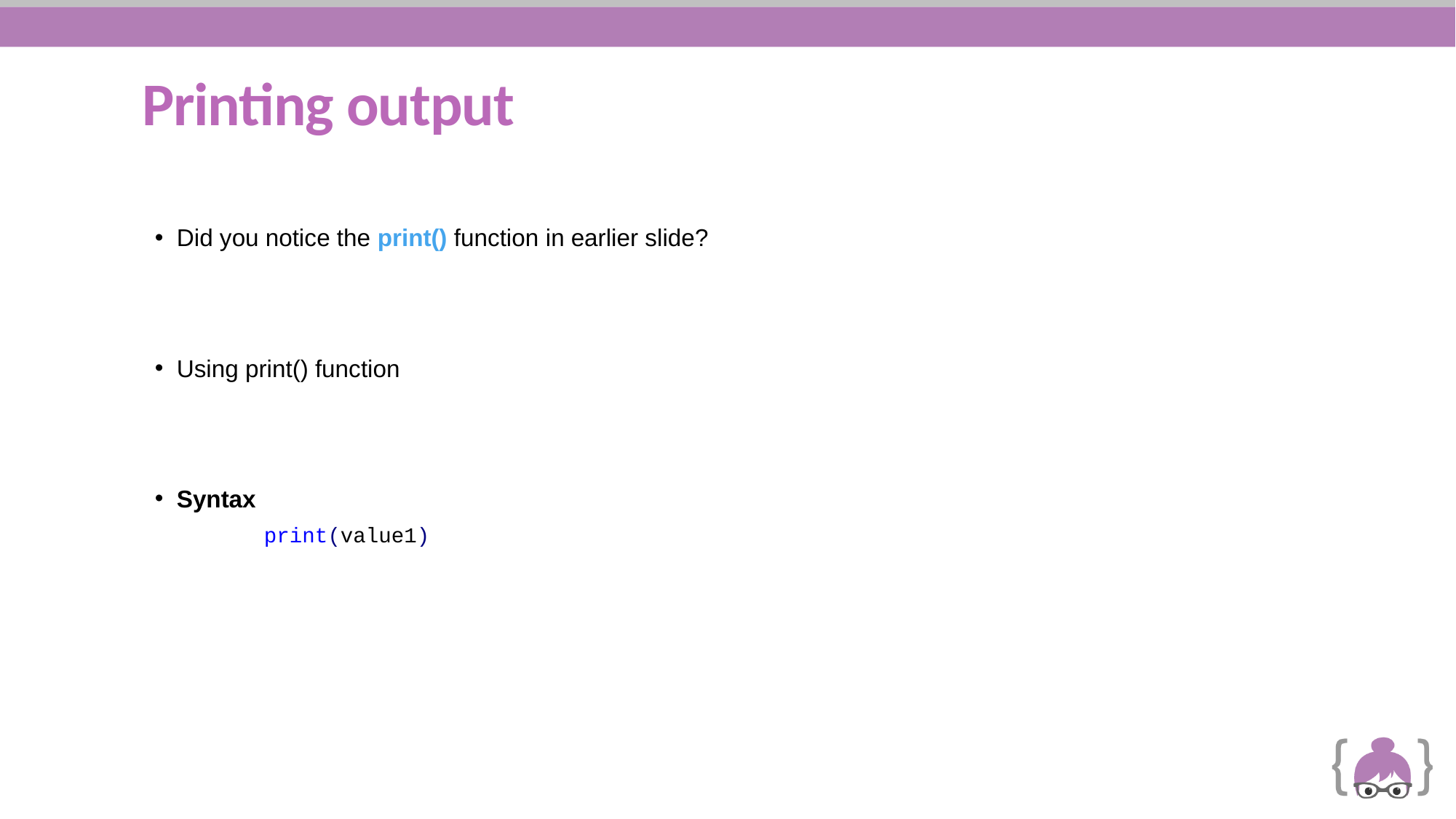

# Printing output
Did you notice the print() function in earlier slide?

Using print() function

Syntax
	print(value1)